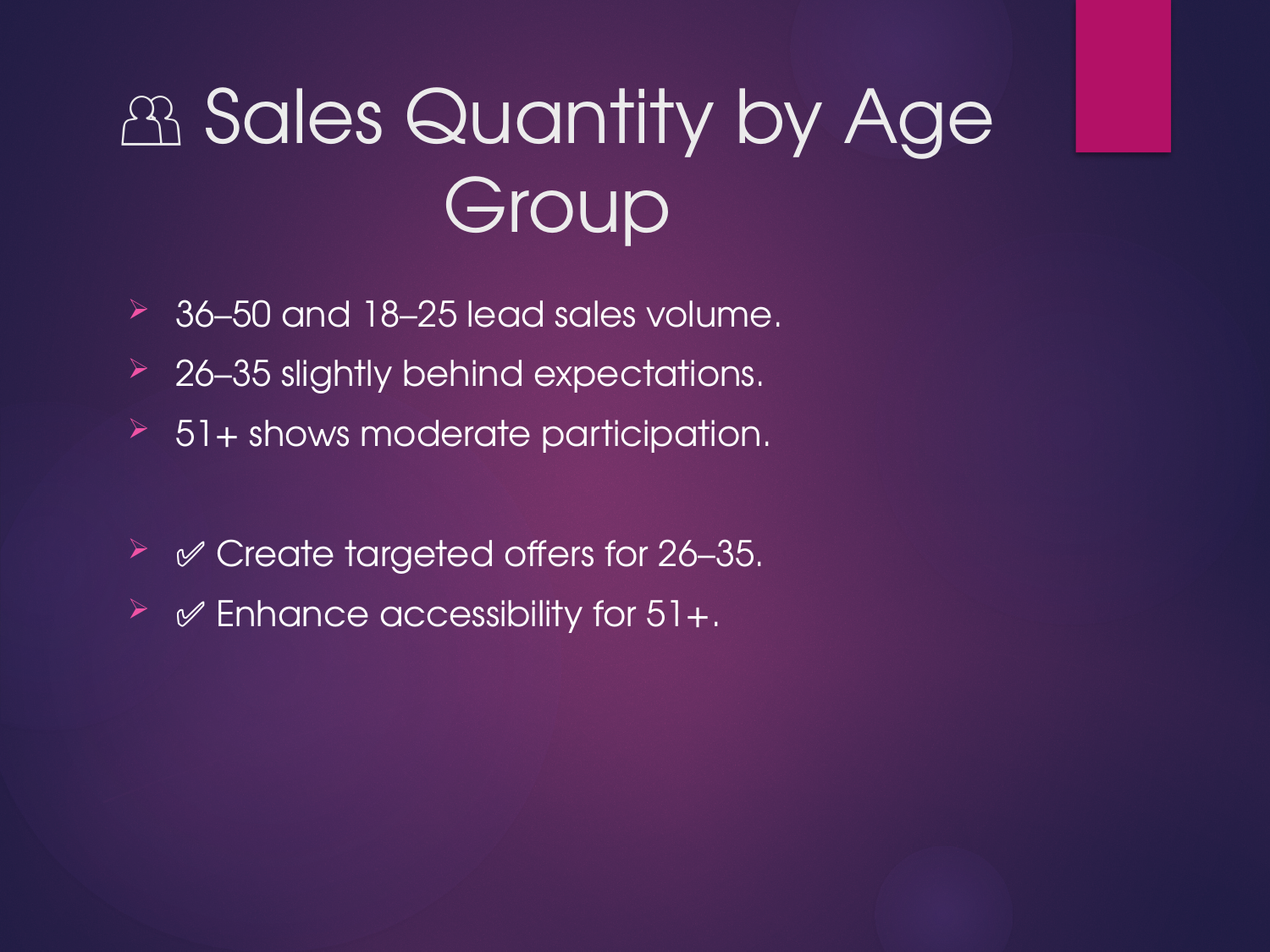

# 👥 Sales Quantity by Age Group
36–50 and 18–25 lead sales volume.
26–35 slightly behind expectations.
51+ shows moderate participation.

✅ Create targeted offers for 26–35.
✅ Enhance accessibility for 51+.